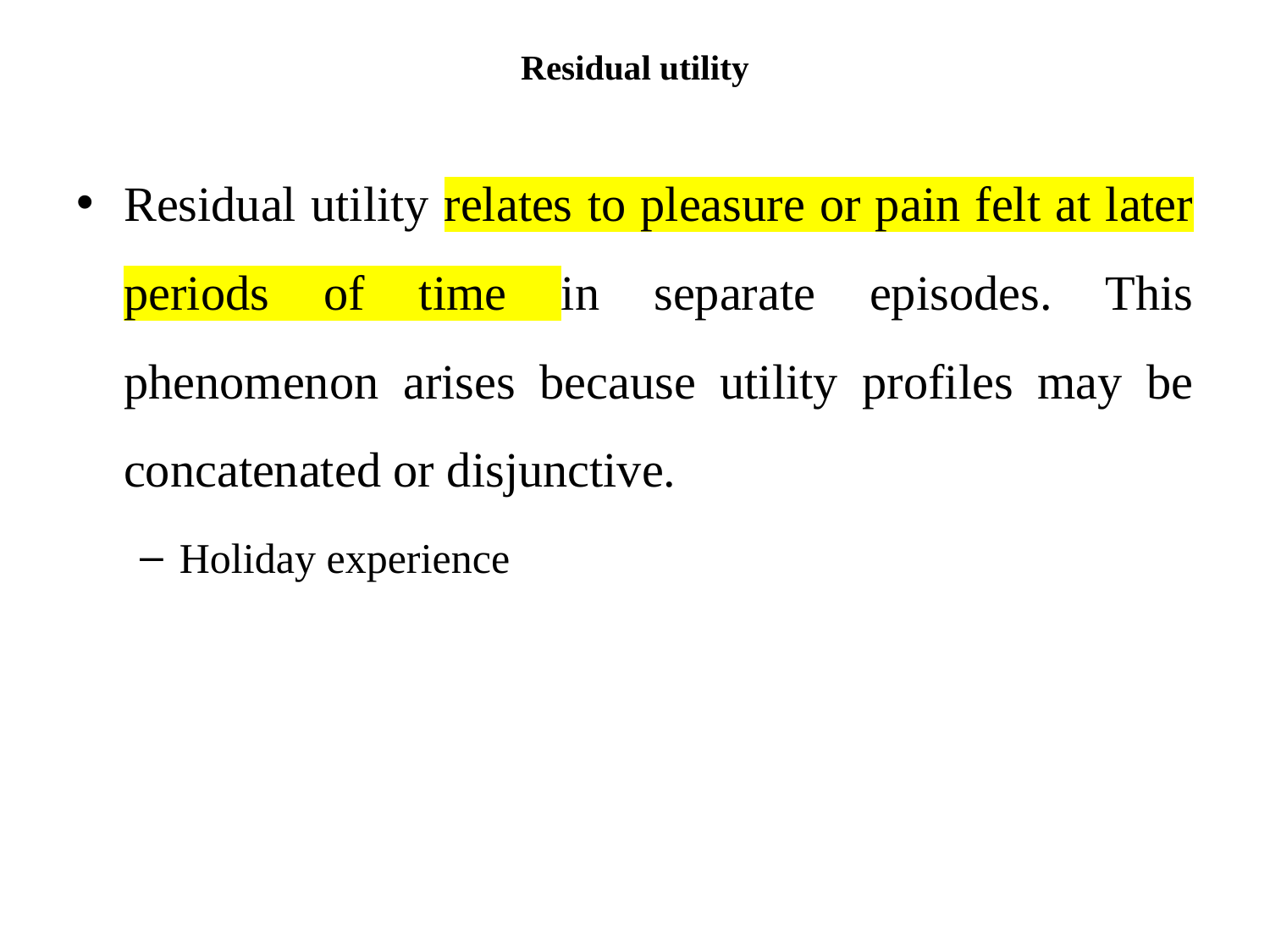

# Residual utility
Residual utility relates to pleasure or pain felt at later periods of time in separate episodes. This phenomenon arises because utility profiles may be concatenated or disjunctive.
Holiday experience